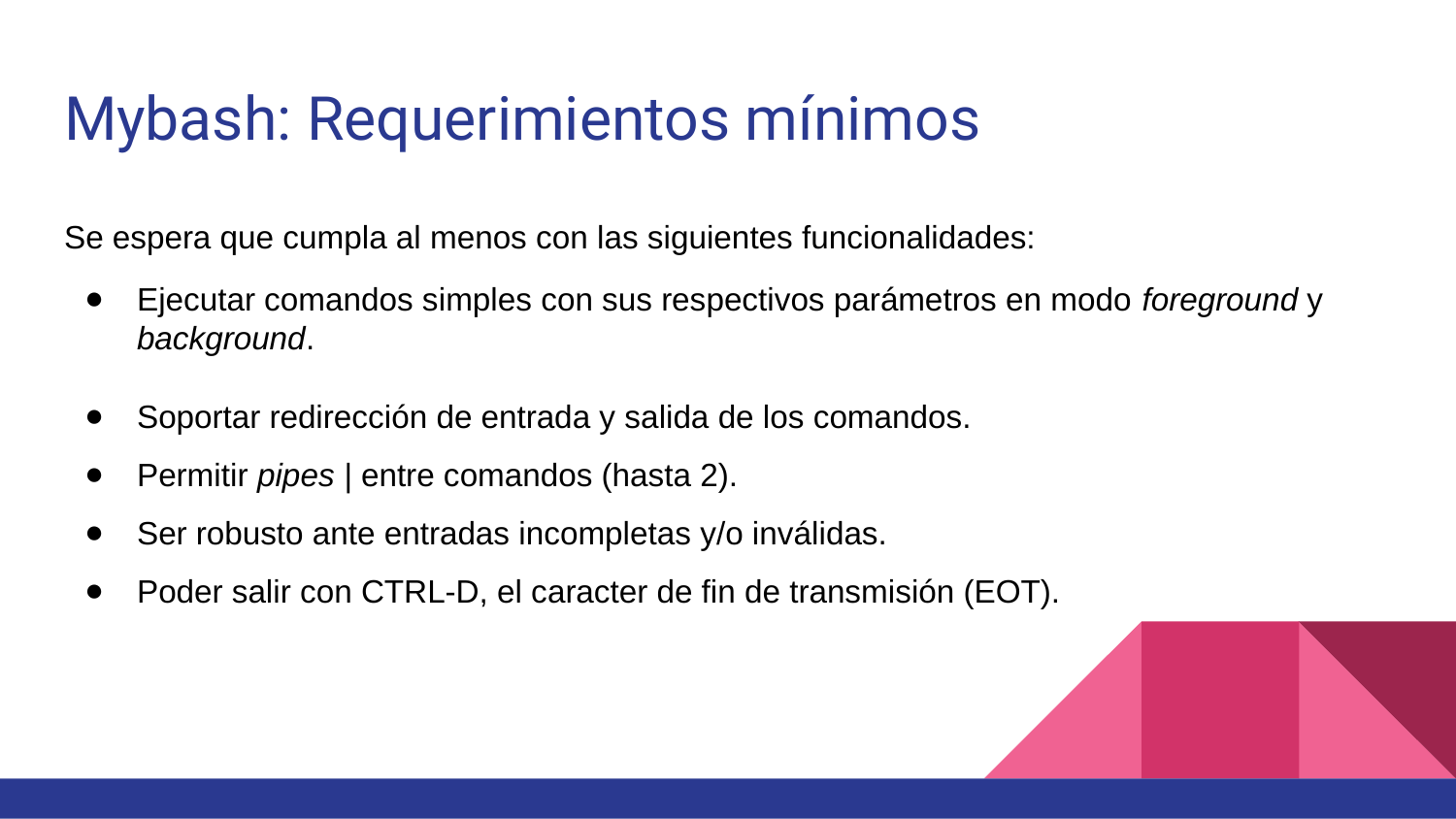

Mybash: Requerimientos mínimos
Se espera que cumpla al menos con las siguientes funcionalidades:
Ejecutar comandos simples con sus respectivos parámetros en modo foreground y  background.
Soportar redirección de entrada y salida de los comandos.
Permitir pipes | entre comandos (hasta 2).
Ser robusto ante entradas incompletas y/o inválidas.
Poder salir con CTRL-D, el caracter de fin de transmisión (EOT).